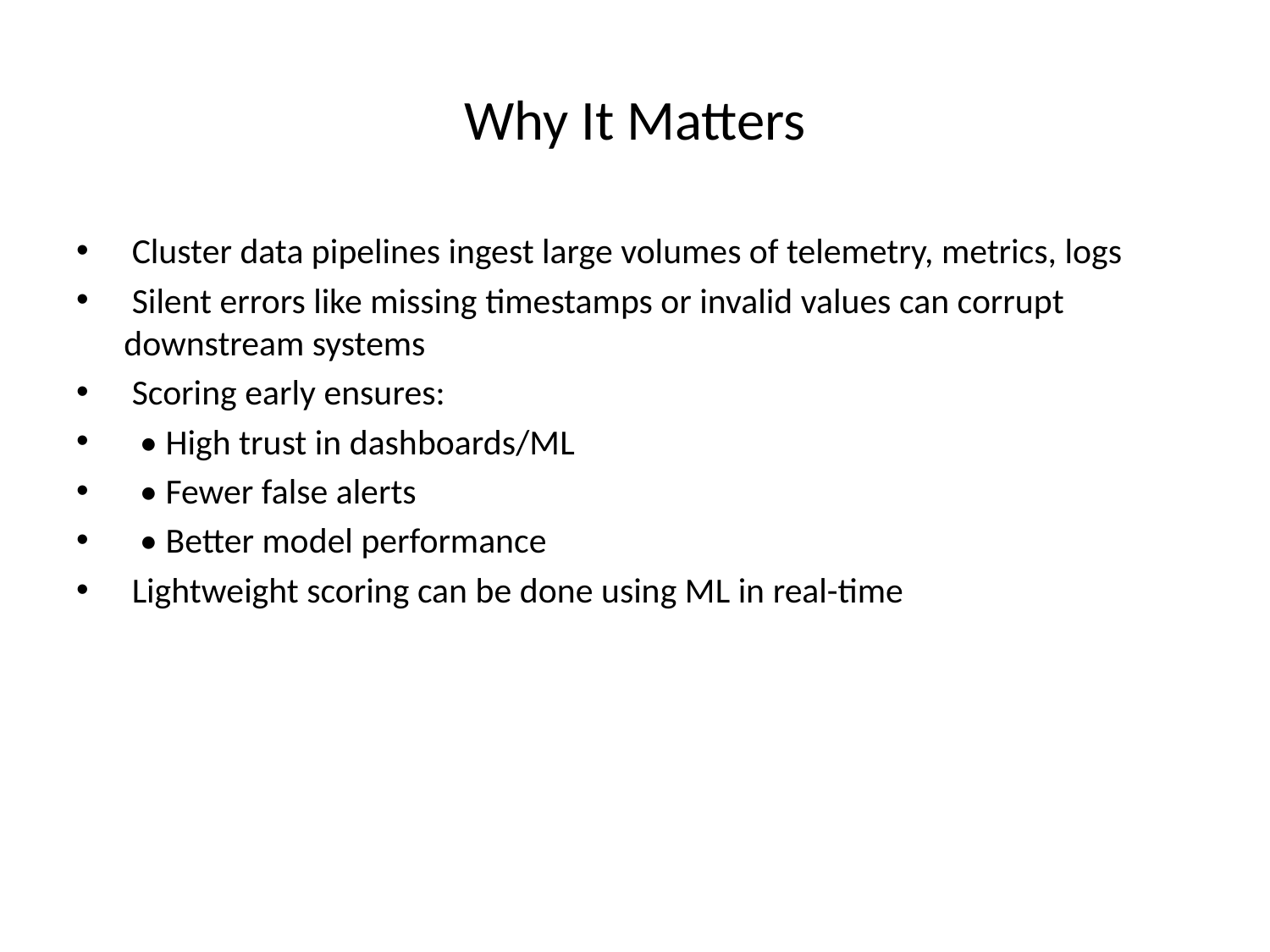

# Why It Matters
 Cluster data pipelines ingest large volumes of telemetry, metrics, logs
 Silent errors like missing timestamps or invalid values can corrupt downstream systems
 Scoring early ensures:
  • High trust in dashboards/ML
  • Fewer false alerts
  • Better model performance
 Lightweight scoring can be done using ML in real-time